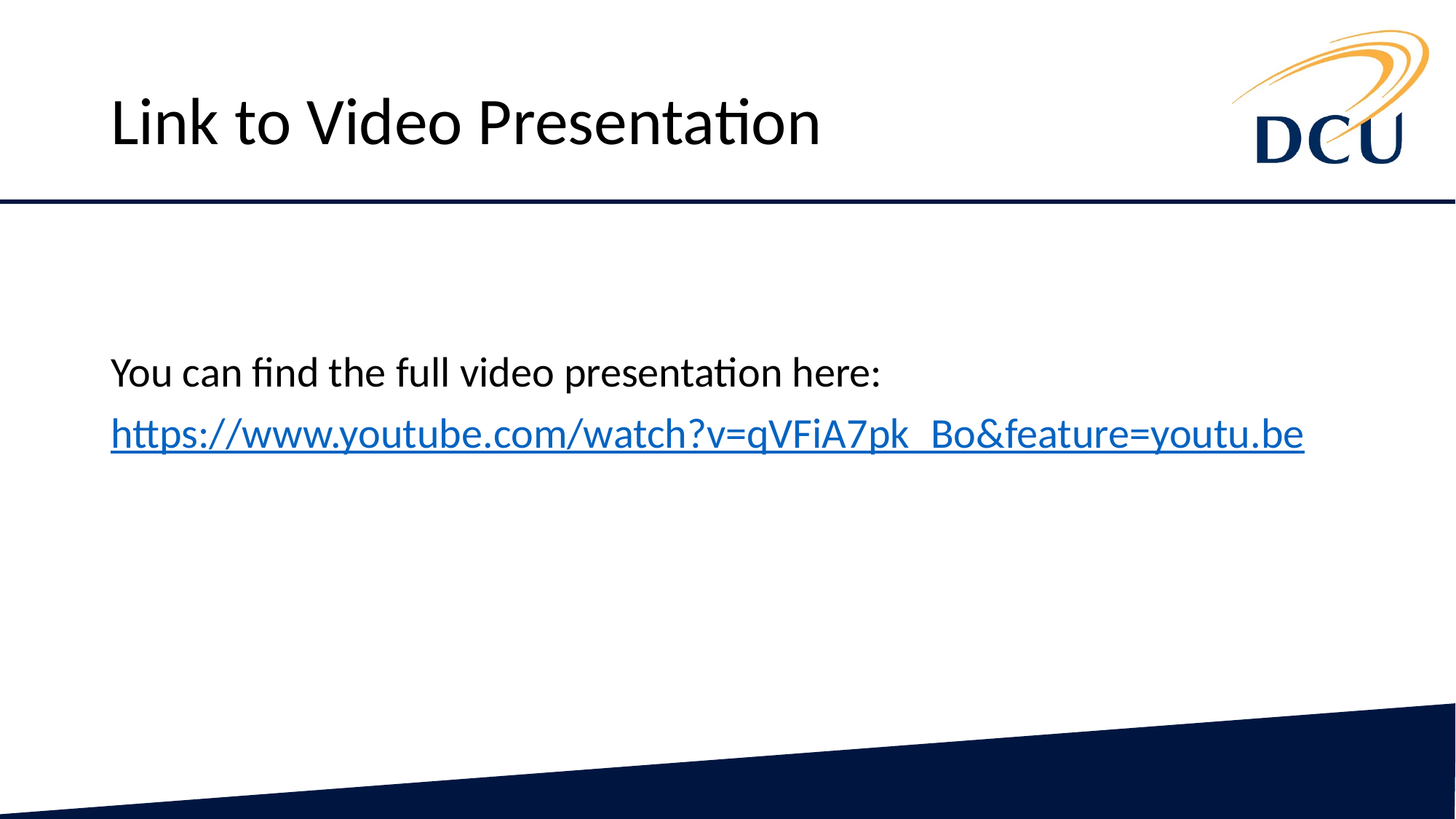

# Link to Video Presentation

You can find the full video presentation here:
https://www.youtube.com/watch?v=qVFiA7pk_Bo&feature=youtu.be